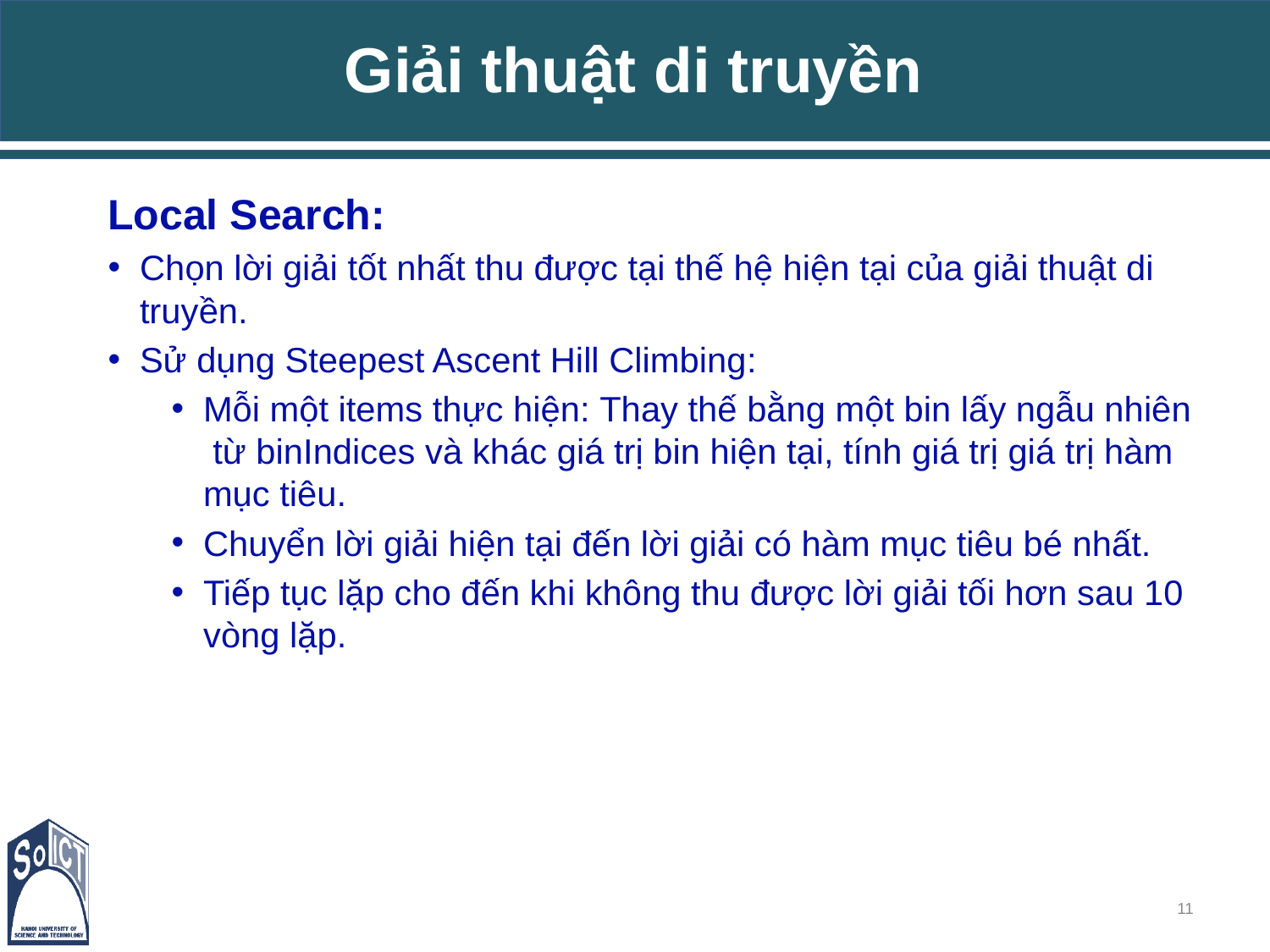

# Giải thuật di truyền

Local Search:
Chọn lời giải tốt nhất thu được tại thế hệ hiện tại của giải thuật di truyền.
Sử dụng Steepest Ascent Hill Climbing:
Mỗi một items thực hiện: Thay thế bằng một bin lấy ngẫu nhiên  từ binIndices và khác giá trị bin hiện tại, tính giá trị giá trị hàm mục tiêu.
Chuyển lời giải hiện tại đến lời giải có hàm mục tiêu bé nhất.
Tiếp tục lặp cho đến khi không thu được lời giải tối hơn sau 10 vòng lặp.